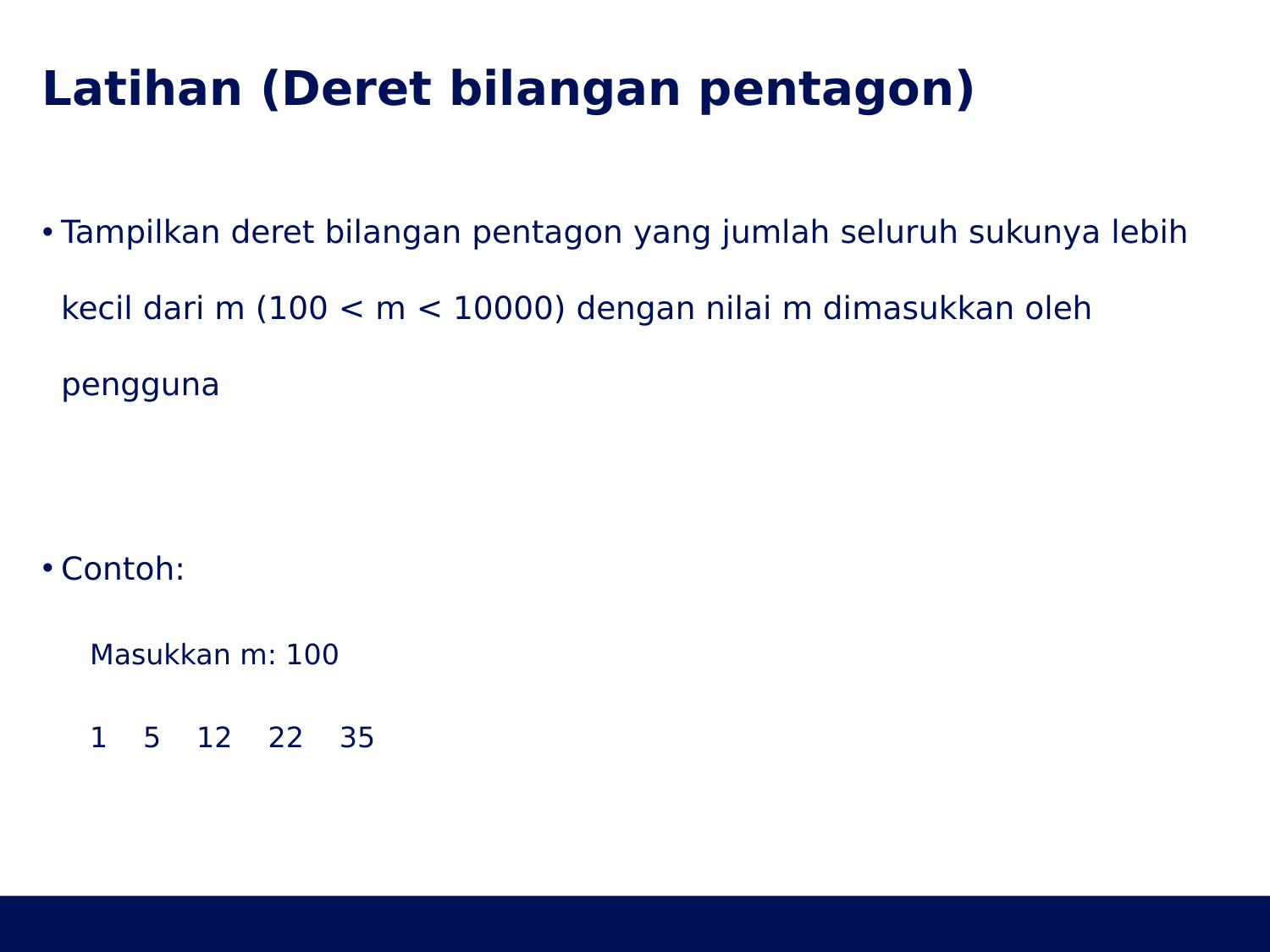

# Latihan (Deret bilangan pentagon)
Tampilkan deret bilangan pentagon yang jumlah seluruh sukunya lebih kecil dari m (100 < m < 10000) dengan nilai m dimasukkan oleh pengguna

Contoh:
Masukkan m: 100
1    5    12    22    35